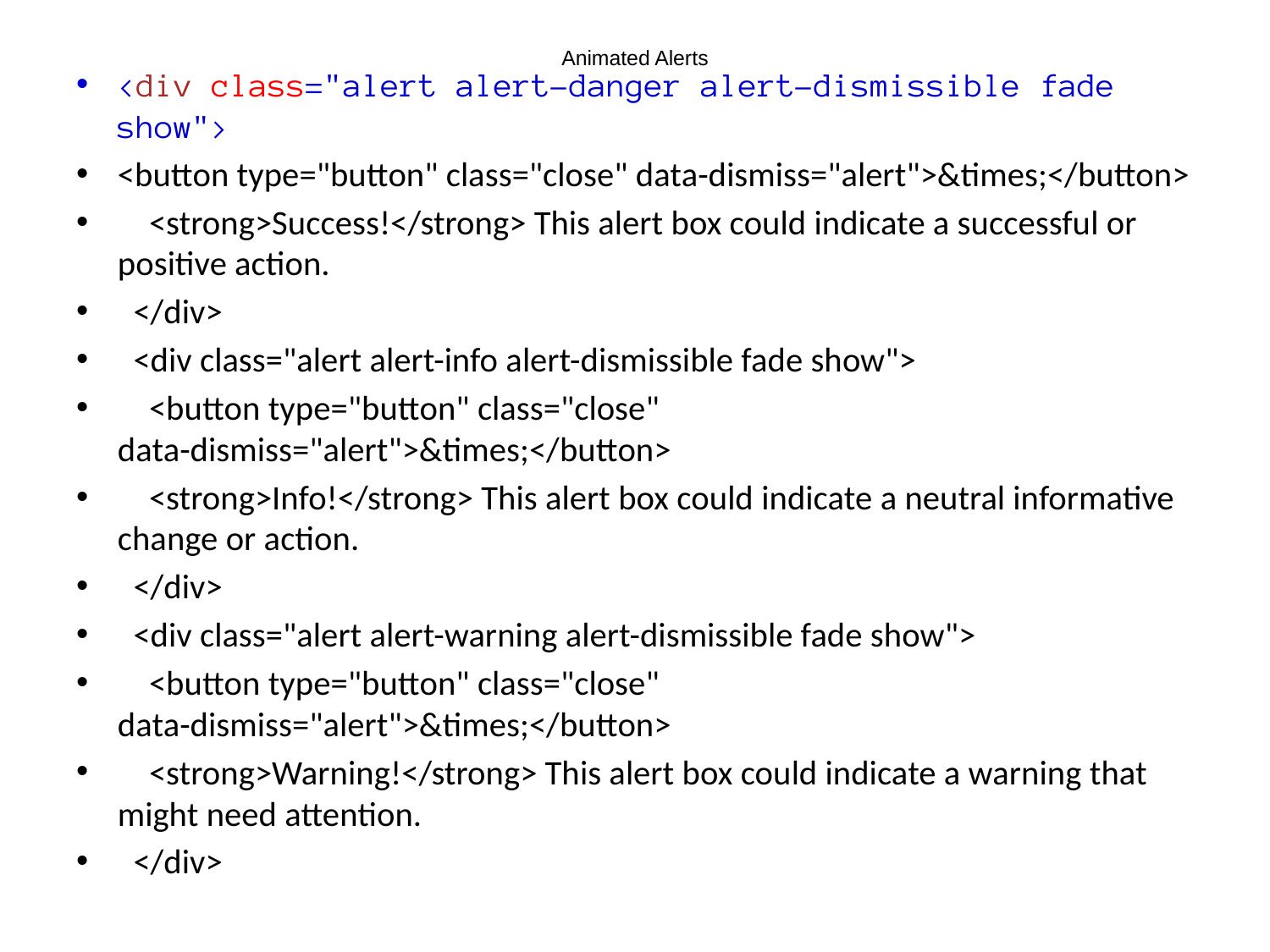

# Animated Alerts
<div class="alert alert-danger alert-dismissible fade show">
<button type="button" class="close" data-dismiss="alert">&times;</button>
    <strong>Success!</strong> This alert box could indicate a successful or positive action.
  </div>
  <div class="alert alert-info alert-dismissible fade show">
    <button type="button" class="close" data-dismiss="alert">&times;</button>
    <strong>Info!</strong> This alert box could indicate a neutral informative change or action.
  </div>
  <div class="alert alert-warning alert-dismissible fade show">
    <button type="button" class="close" data-dismiss="alert">&times;</button>
    <strong>Warning!</strong> This alert box could indicate a warning that might need attention.
  </div>